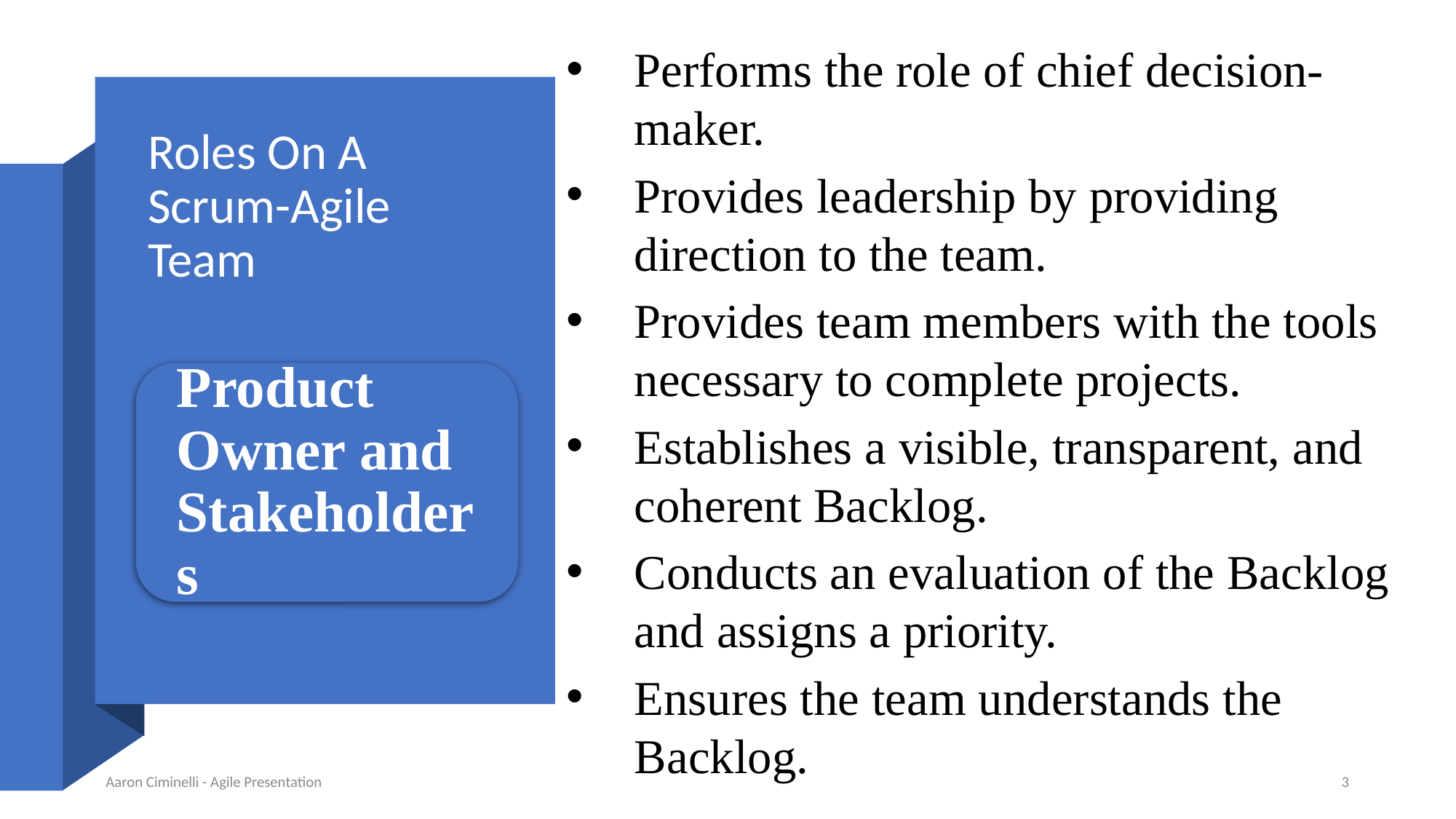

Performs the role of chief decision-maker.
Provides leadership by providing direction to the team.
Provides team members with the tools necessary to complete projects.
Establishes a visible, transparent, and coherent Backlog.
Conducts an evaluation of the Backlog and assigns a priority.
Ensures the team understands the Backlog.

# Roles On A Scrum-Agile Team

Product Owner and Stakeholders
Aaron Ciminelli - Agile Presentation
3